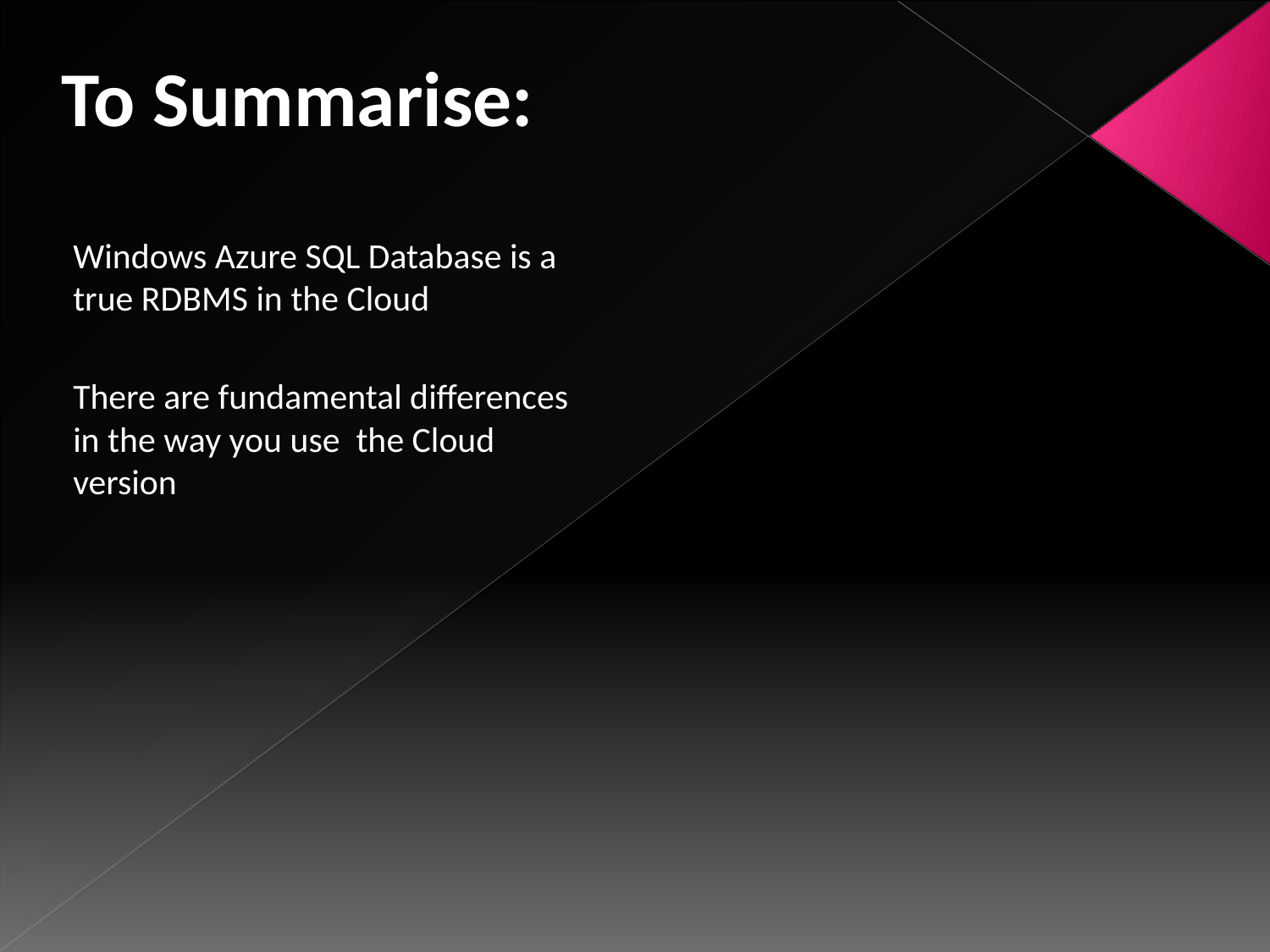

# To Summarise:
Windows Azure SQL Database is a true RDBMS in the Cloud

There are fundamental differences in the way you use  the Cloud version